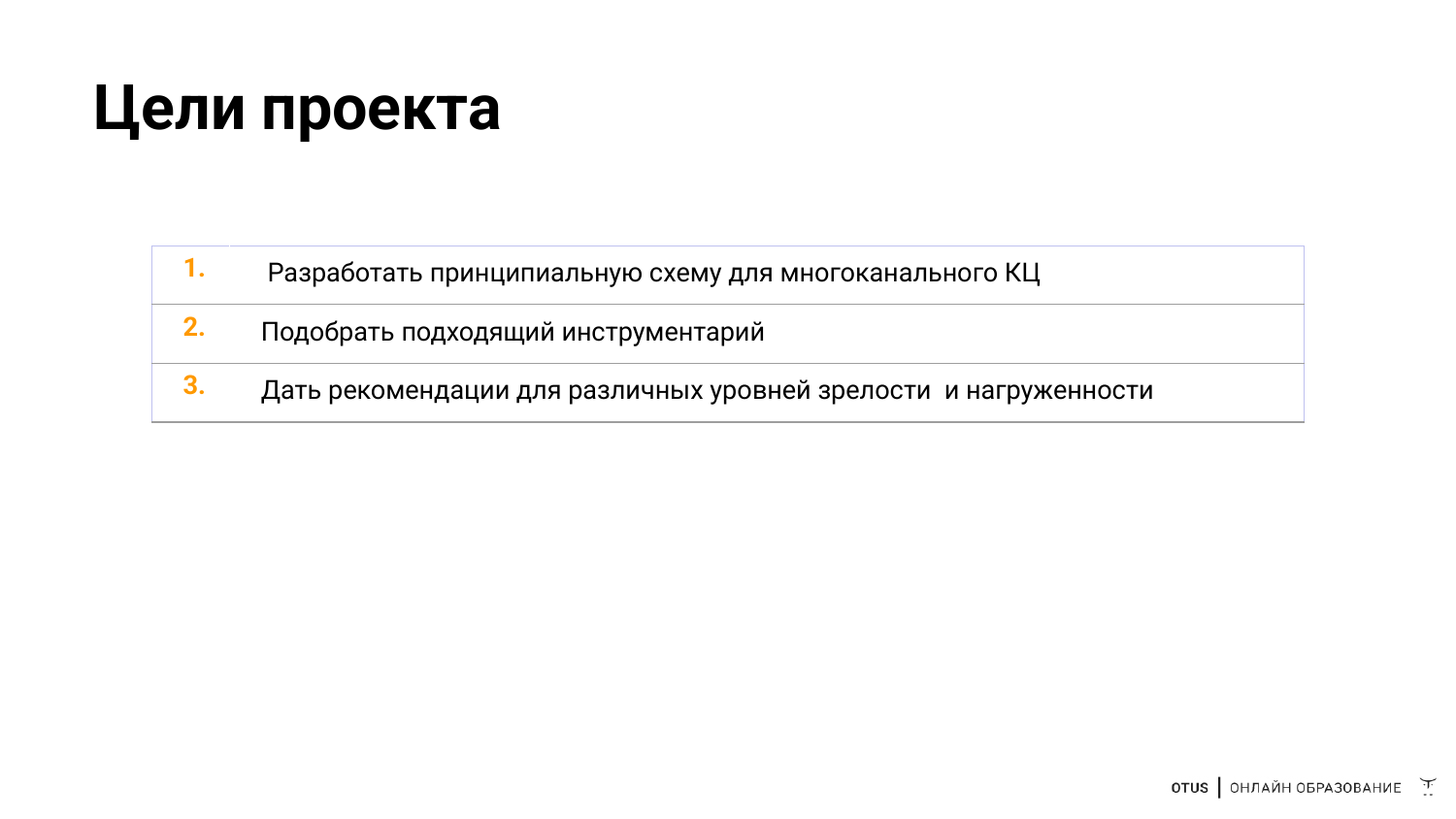

# Цели проекта
| 1. | Разработать принципиальную схему для многоканального КЦ |
| --- | --- |
| 2. | Подобрать подходящий инструментарий |
| 3. | Дать рекомендации для различных уровней зрелости и нагруженности |